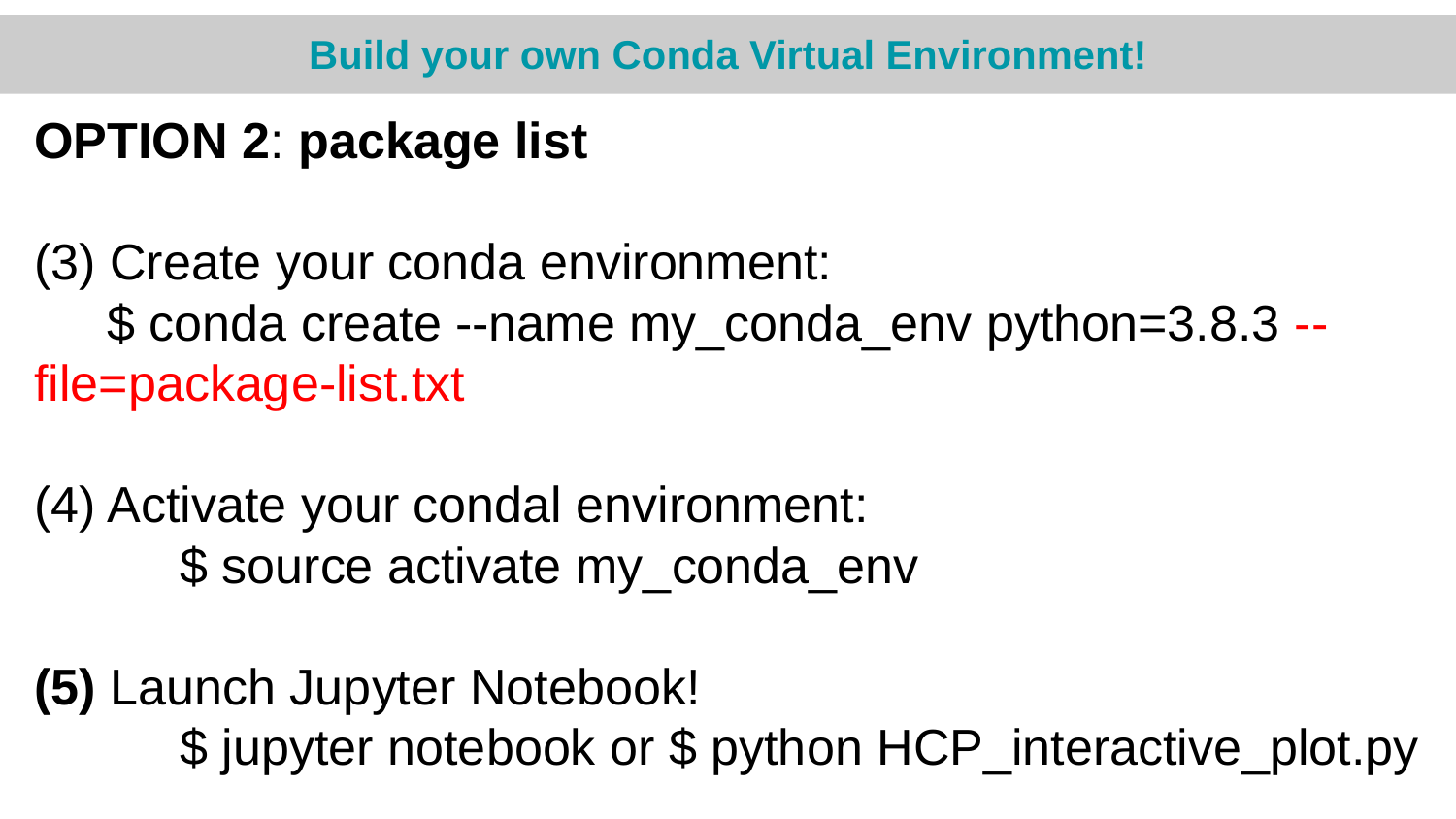

Build your own Conda Virtual Environment!
OPTION 2: package list

(3) Create your conda environment:
$ conda create --name my_conda_env python=3.8.3 --file=package-list.txt

(4) Activate your condal environment:
	$ source activate my_conda_env

(5) Launch Jupyter Notebook!
	$ jupyter notebook or $ python HCP_interactive_plot.py